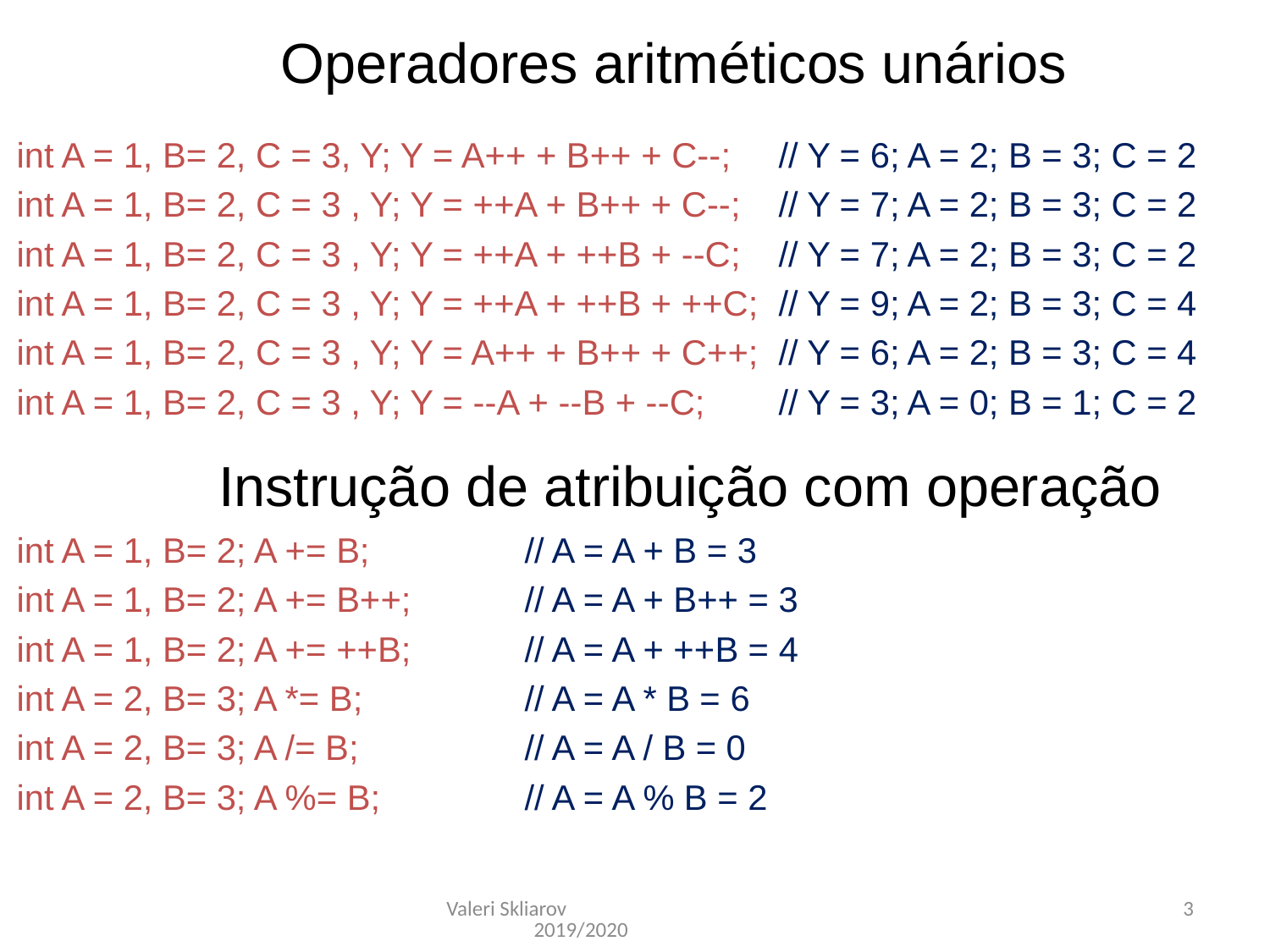

Operadores aritméticos unários
int A = 1, B= 2, C = 3, Y; Y = A++ + B++ + C--; 	// Y = 6; A = 2; B = 3; C = 2
int A = 1, B= 2, C = 3 , Y; Y = ++A + B++ + C--; 	// Y = 7; A = 2; B = 3; C = 2
int A = 1, B= 2, C = 3 , Y; Y = ++A + ++B + --C; 	// Y = 7; A = 2; B = 3; C = 2
int A = 1, B= 2, C = 3 , Y; Y = ++A + ++B + ++C; 	// Y = 9; A = 2; B = 3; C = 4
int A = 1, B= 2, C = 3 , Y; Y = A++ + B++ + C++; 	// Y = 6; A = 2; B = 3; C = 4
int A = 1, B= 2, C = 3 , Y; Y = --A + --B + --C; 	// Y = 3; A = 0; B = 1; C = 2

int A = 1, B= 2; A += B; 		// A = A + B = 3
int A = 1, B= 2; A += B++; 	// A = A + B++ = 3
int A = 1, B= 2; A += ++B; 	// A = A + ++B = 4
int A = 2, B= 3; A *= B; 		// A = A * B = 6
int A = 2, B= 3; A /= B; 		// A = A / B = 0
int A = 2, B= 3; A %= B; 		// A = A % B = 2

Instrução de atribuição com operação
Valeri Skliarov                                                                      2019/2020
3